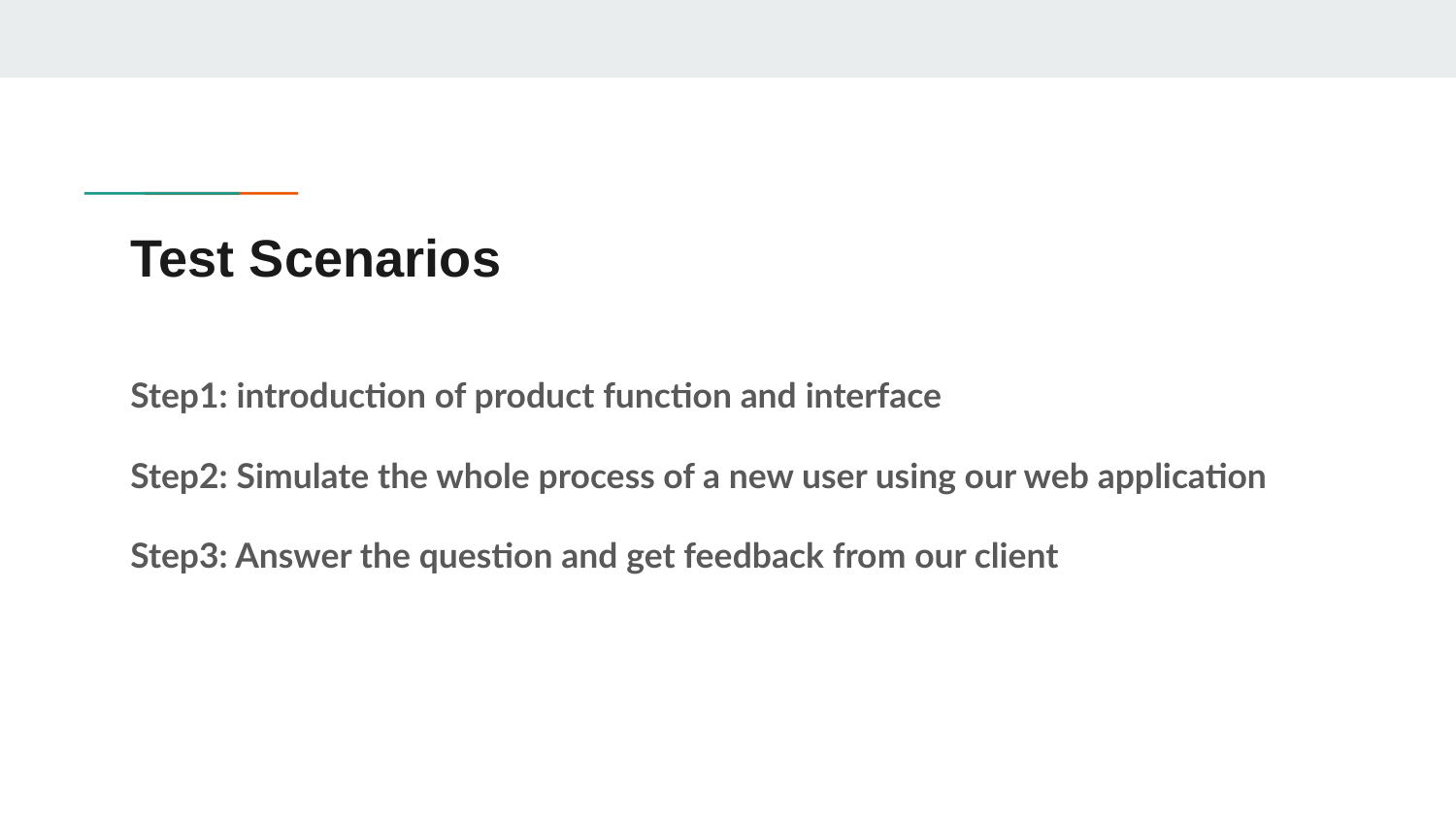

# Test Scenarios
Step1: introduction of product function and interface
Step2: Simulate the whole process of a new user using our web application
Step3: Answer the question and get feedback from our client